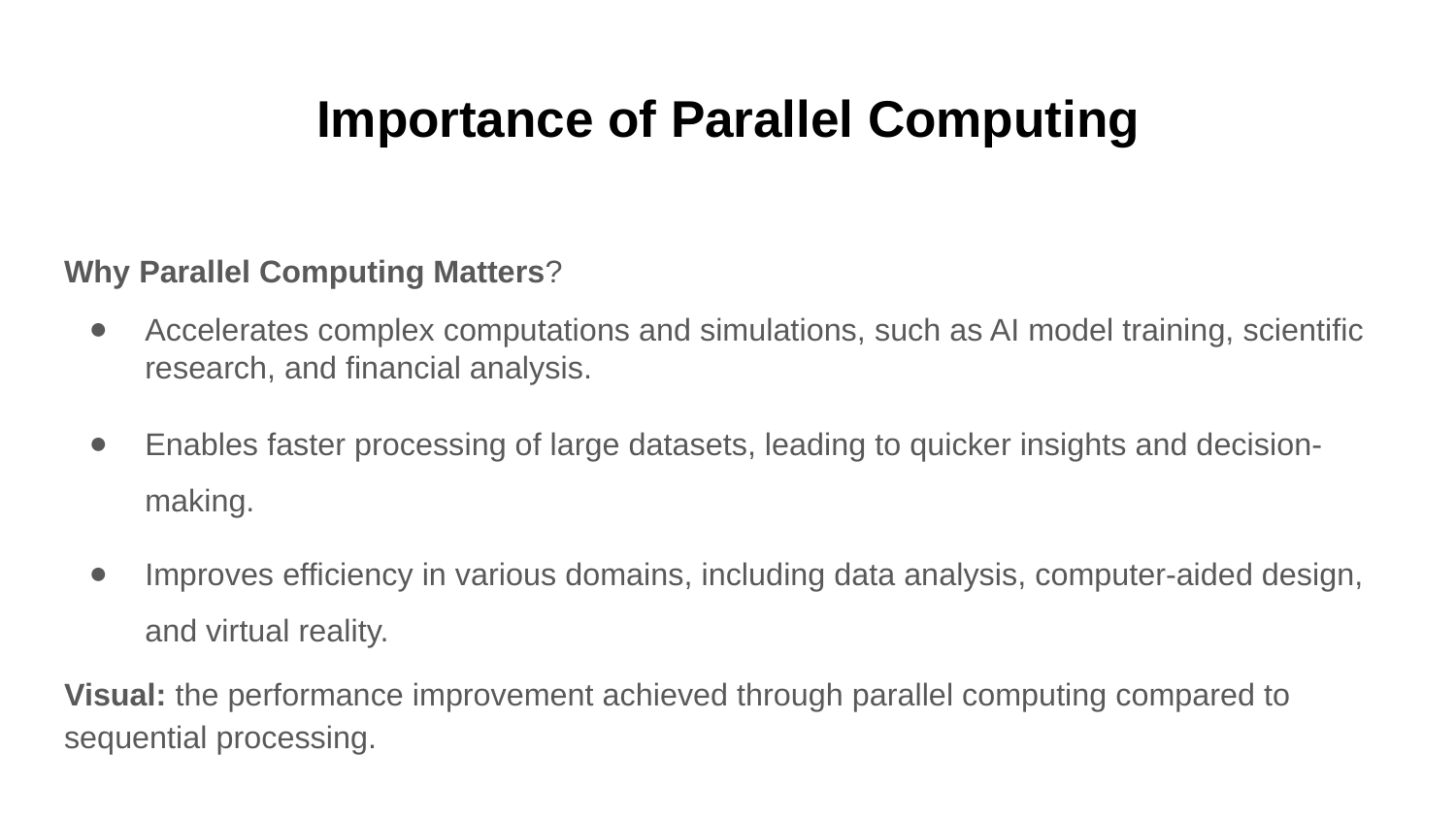

# Importance of Parallel Computing
Why Parallel Computing Matters?
Accelerates complex computations and simulations, such as AI model training, scientific research, and financial analysis.
Enables faster processing of large datasets, leading to quicker insights and decision-making.
Improves efficiency in various domains, including data analysis, computer-aided design, and virtual reality.
Visual: the performance improvement achieved through parallel computing compared to sequential processing.